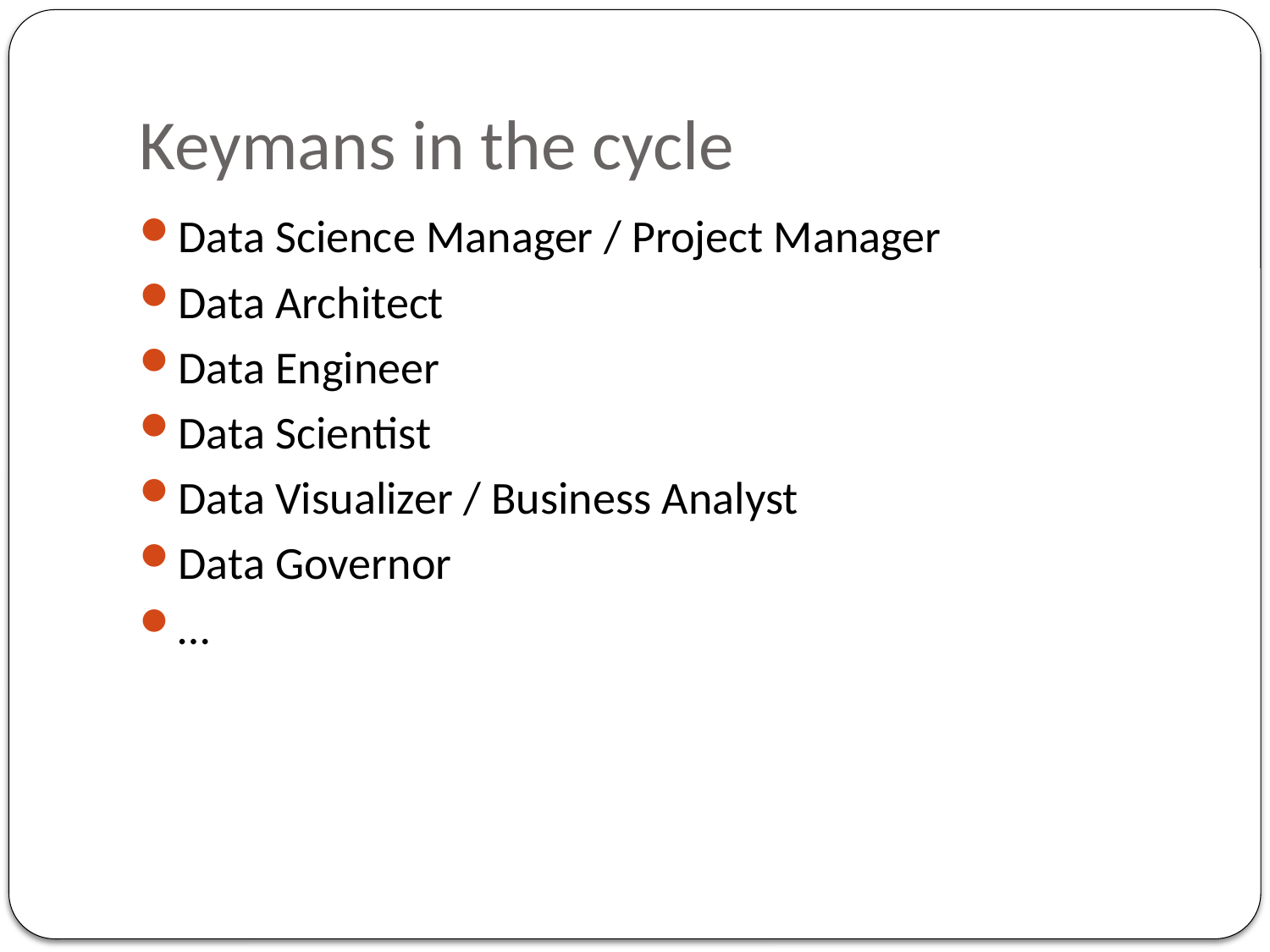

# Keymans in the cycle
Data Science Manager / Project Manager
Data Architect
Data Engineer
Data Scientist
Data Visualizer / Business Analyst
Data Governor
…